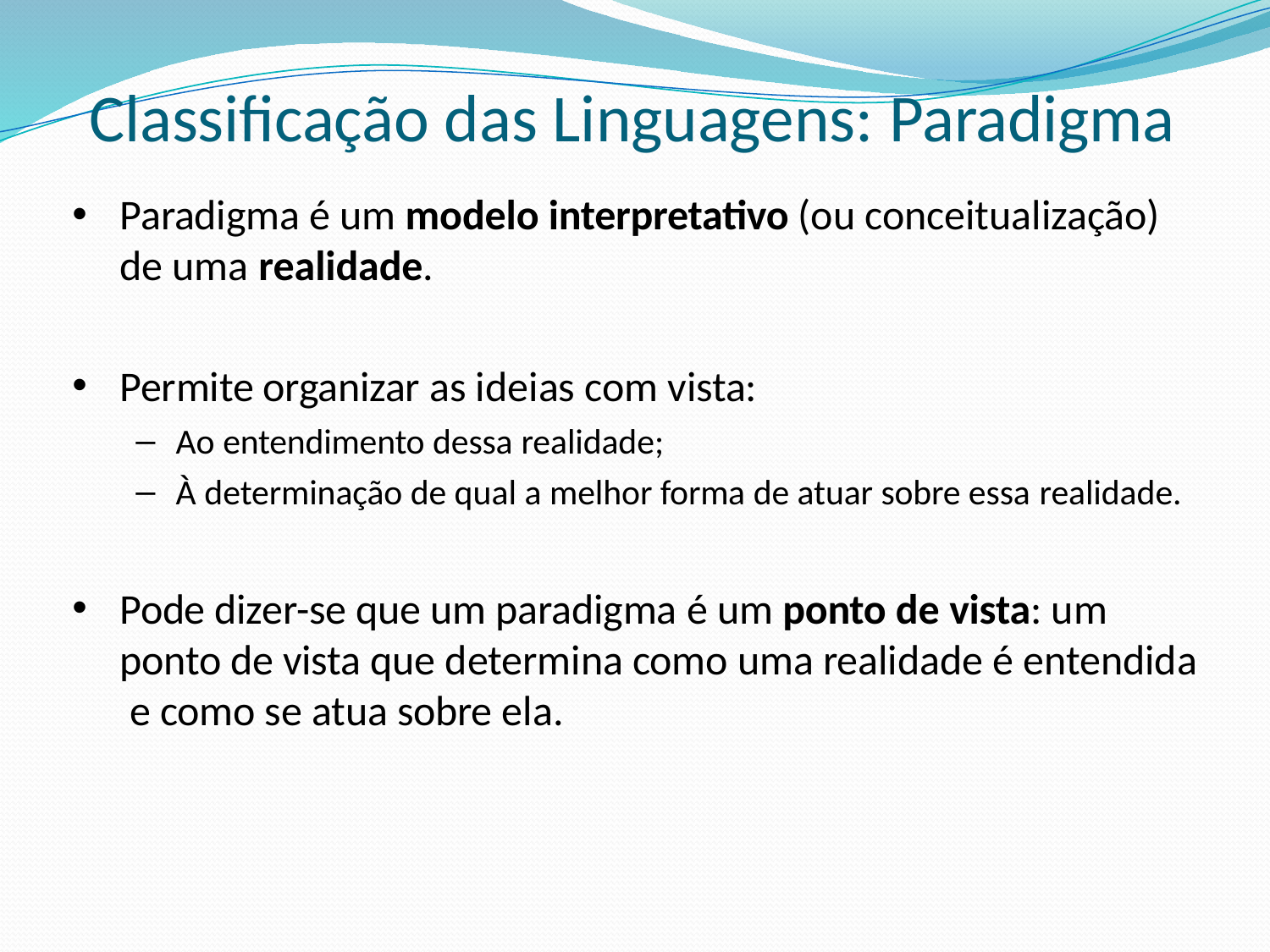

# Classificação das Linguagens: Paradigma
Paradigma é um modelo interpretativo (ou conceitualização) de uma realidade.

Permite organizar as ideias com vista:
Ao entendimento dessa realidade;
À determinação de qual a melhor forma de atuar sobre essa realidade.

Pode dizer-se que um paradigma é um ponto de vista: um  ponto de vista que determina como uma realidade é entendida  e como se atua sobre ela.